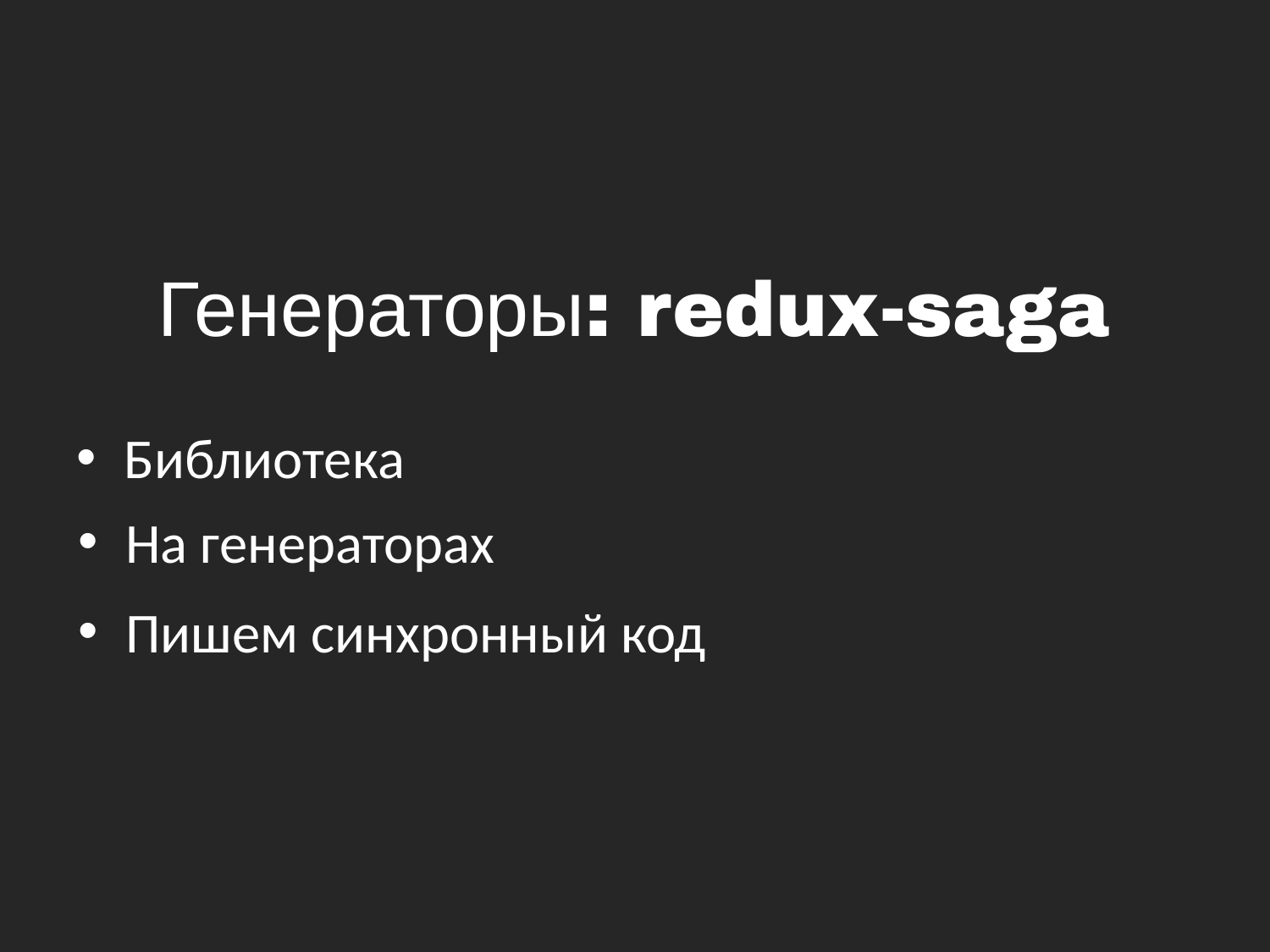

# Генераторы: redux-saga
Библиотека
На генераторах
Пишем синхронный код